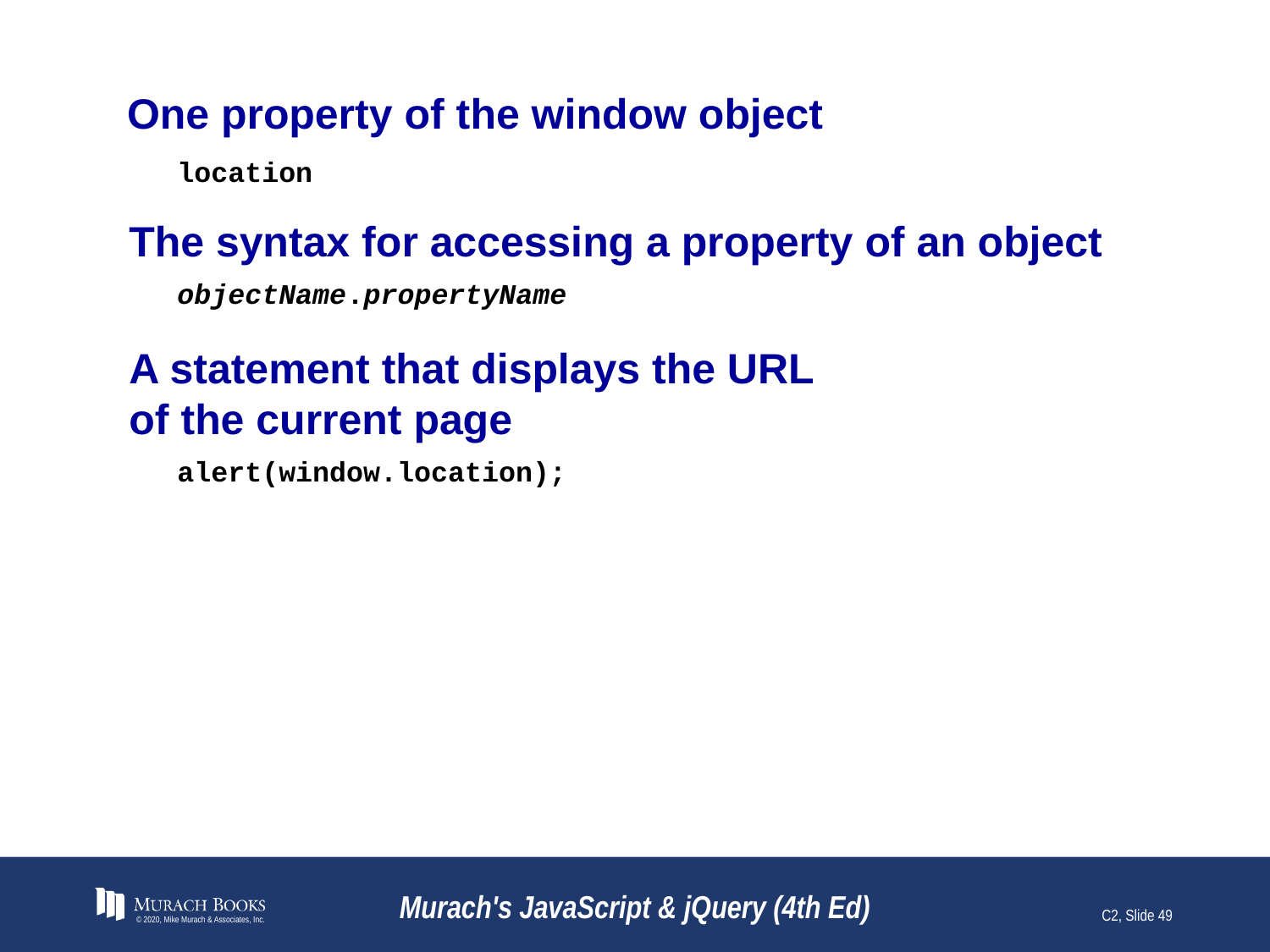

# One property of the window object
location
The syntax for accessing a property of an object
objectName.propertyName
A statement that displays the URL
of the current page
alert(window.location);

© 2020, Mike Murach & Associates, Inc.
Murach's JavaScript & jQuery (4th Ed)

C2, Slide 49